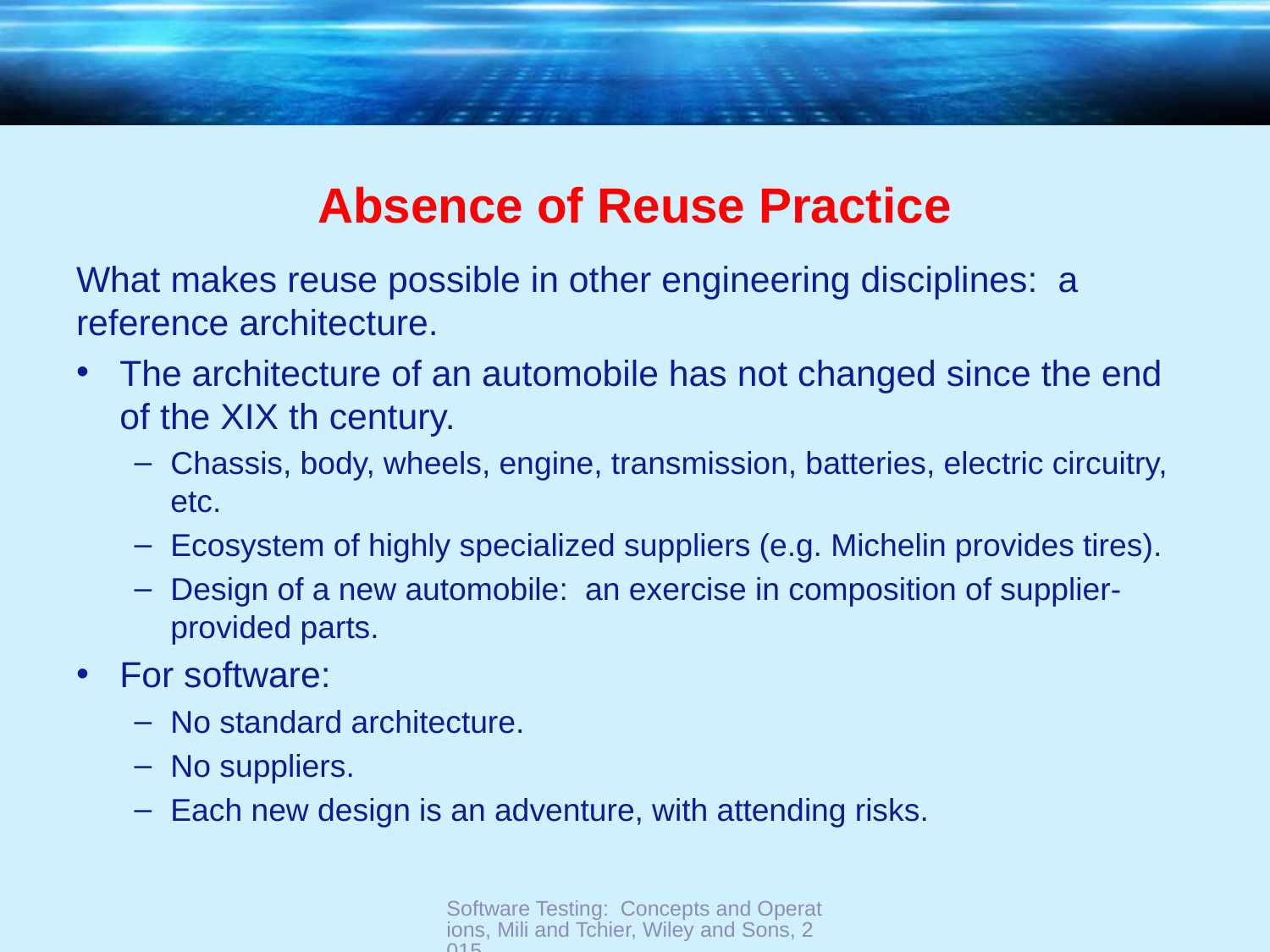

# Absence of Reuse Practice
What makes reuse possible in other engineering disciplines:  a reference architecture.
The architecture of an automobile has not changed since the end of the XIX th century.
Chassis, body, wheels, engine, transmission, batteries, electric circuitry, etc.
Ecosystem of highly specialized suppliers (e.g. Michelin provides tires).
Design of a new automobile:  an exercise in composition of supplier-provided parts.
For software:
No standard architecture.
No suppliers.
Each new design is an adventure, with attending risks.

Software Testing:  Concepts and Operations, Mili and Tchier, Wiley and Sons, 2015